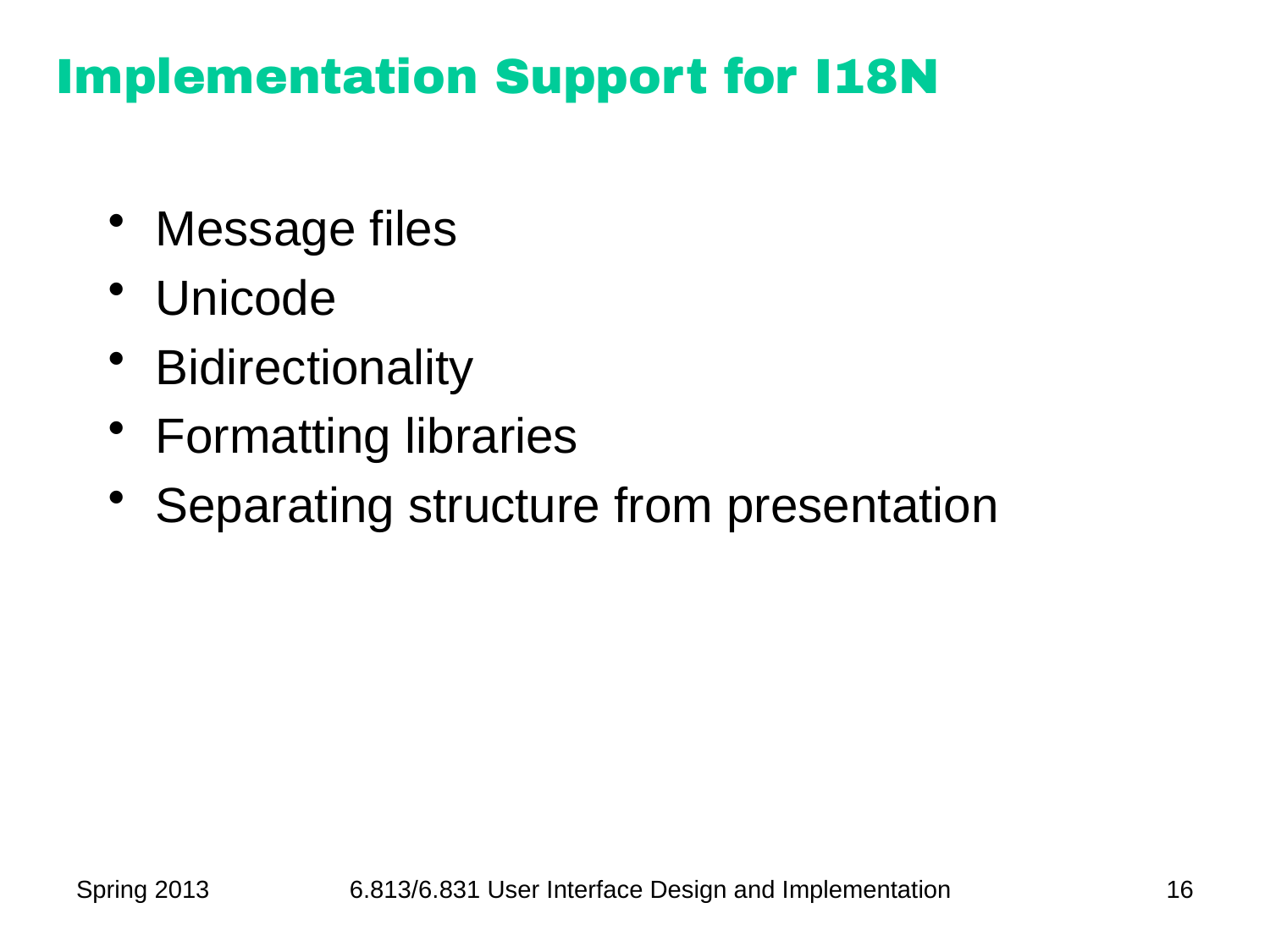

# Implementation Support for I18N
Message files
Unicode
Bidirectionality
Formatting libraries
Separating structure from presentation

Spring 2013
6.813/6.831 User Interface Design and Implementation
16